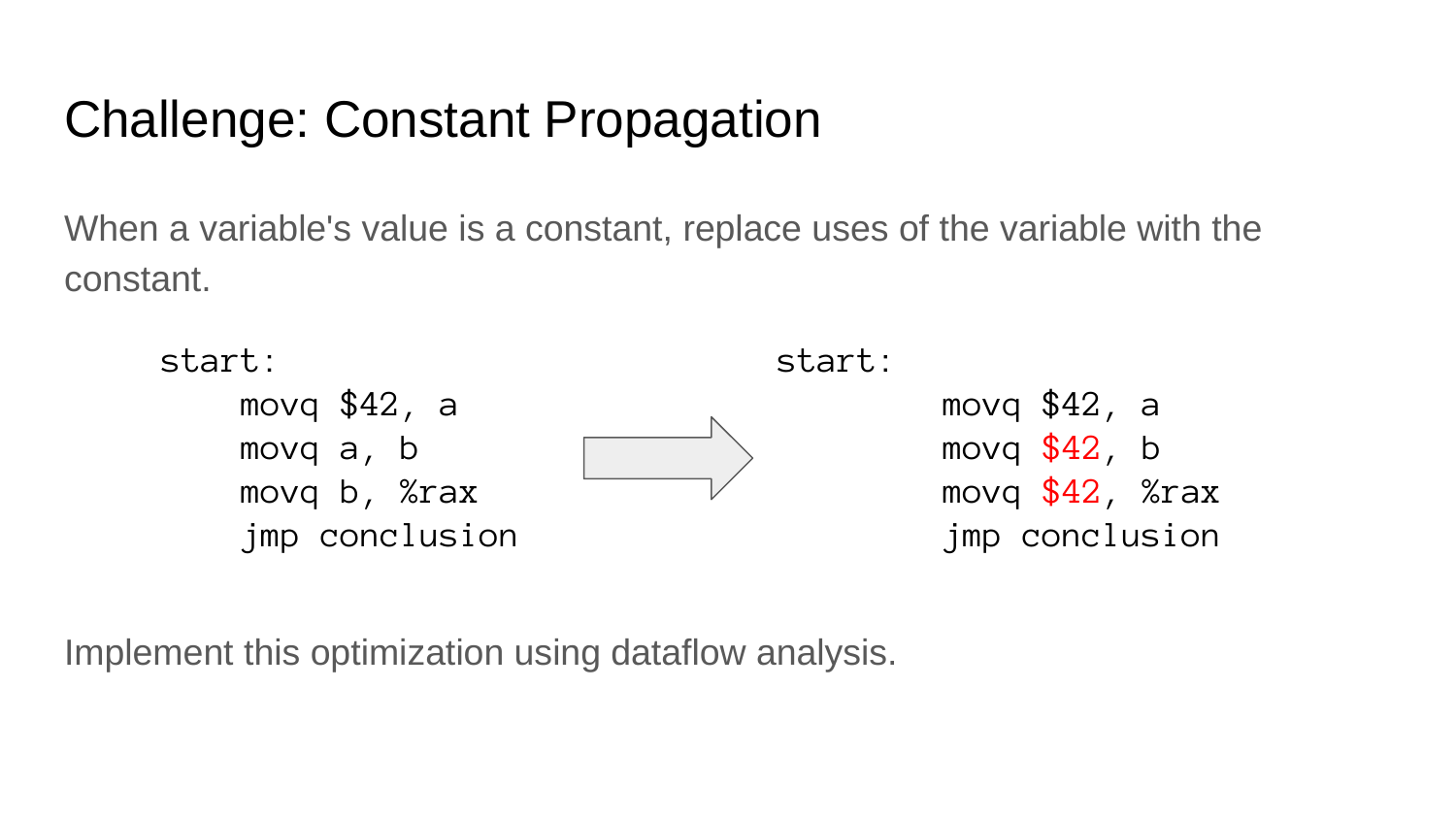

# Challenge: Constant Propagation
When a variable's value is a constant, replace uses of the variable with the constant.
start:
    movq $42, a
    movq a, b
    movq b, %rax
    jmp conclusion
start:
   	 movq $42, a
   	 movq $42, b
   	 movq $42, %rax
   	 jmp conclusion

Implement this optimization using dataflow analysis.